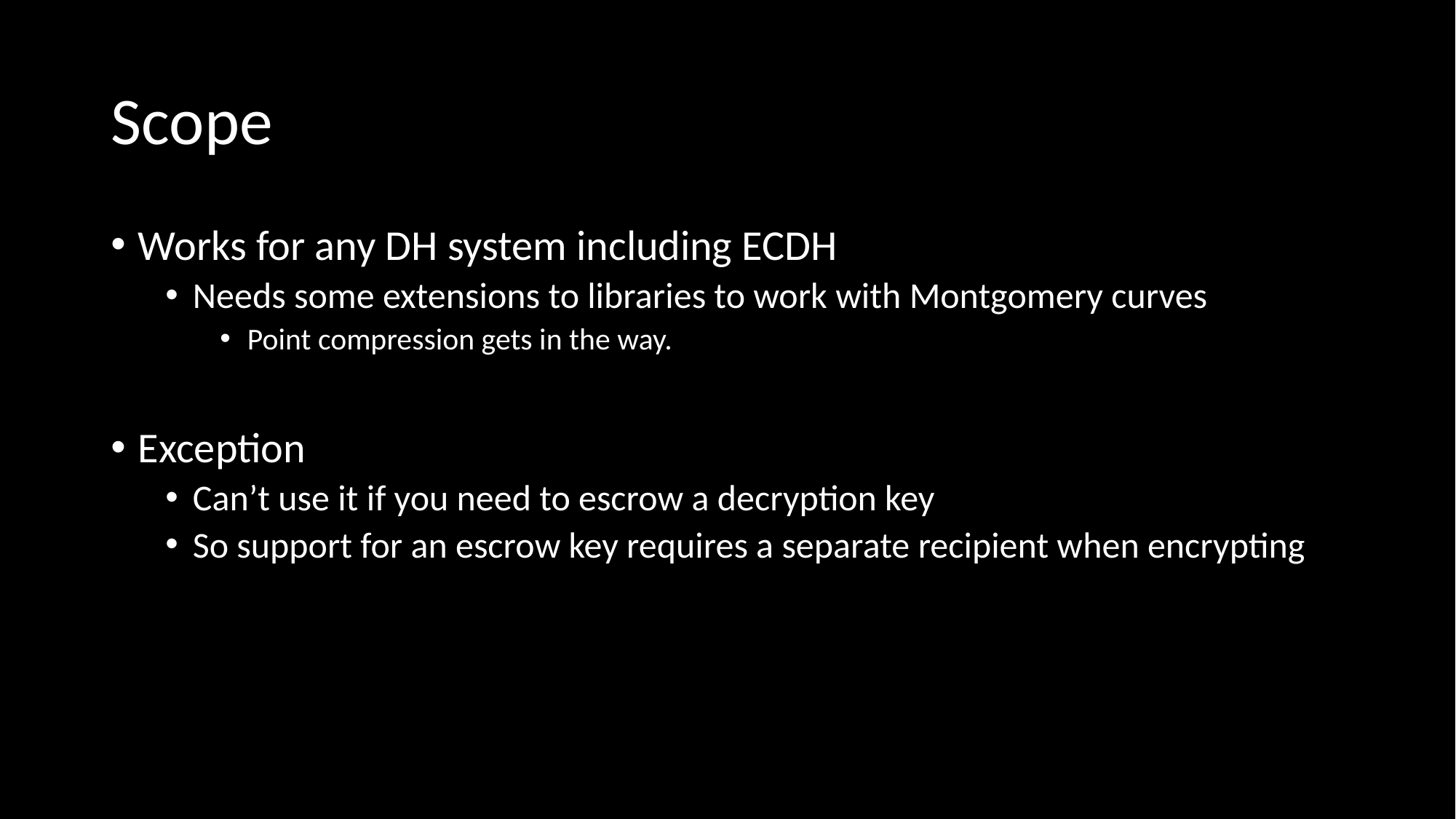

# Scope
Works for any DH system including ECDH
Needs some extensions to libraries to work with Montgomery curves
Point compression gets in the way.

Exception
Can’t use it if you need to escrow a decryption key
So support for an escrow key requires a separate recipient when encrypting